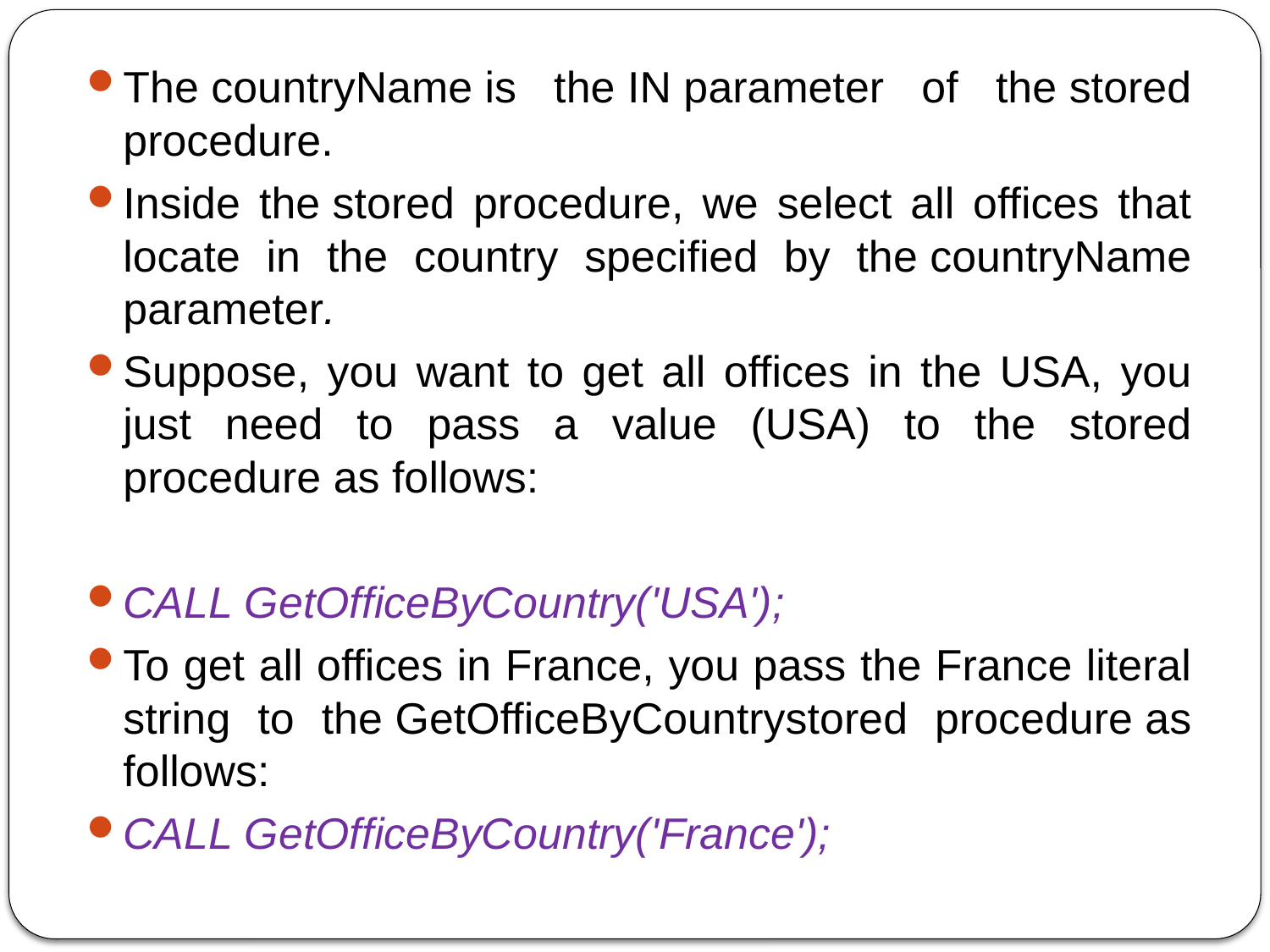

The countryName is the IN parameter of the stored procedure.
Inside the stored procedure, we select all offices that locate in the country specified by the countryName parameter.
Suppose, you want to get all offices in the USA, you just need to pass a value (USA) to the stored procedure as follows:

CALL GetOfficeByCountry('USA');
To get all offices in France, you pass the France literal string to the GetOfficeByCountrystored procedure as follows:
CALL GetOfficeByCountry('France');